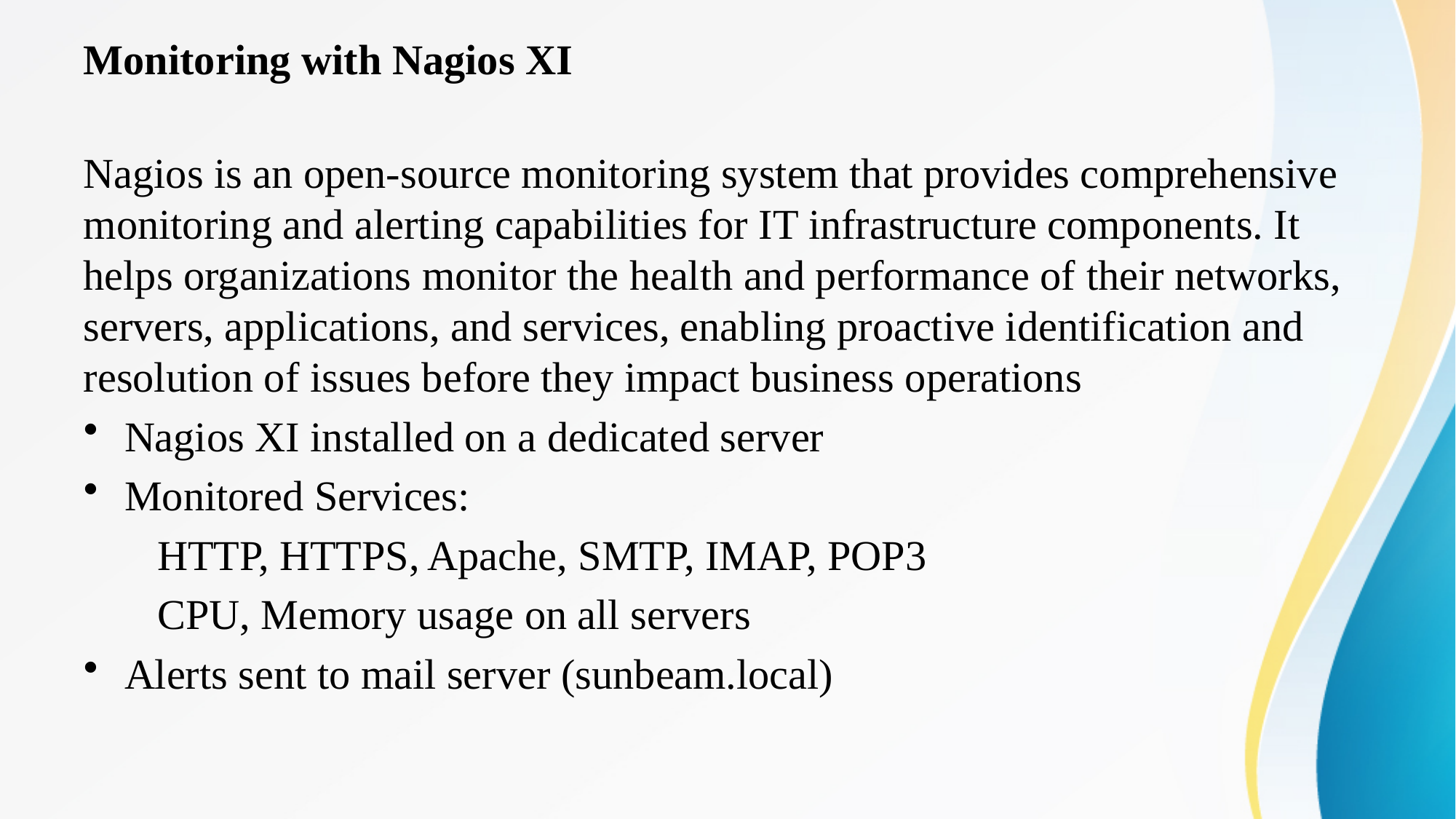

# Monitoring with Nagios XI
Nagios is an open-source monitoring system that provides comprehensive monitoring and alerting capabilities for IT infrastructure components. It helps organizations monitor the health and performance of their networks, servers, applications, and services, enabling proactive identification and resolution of issues before they impact business operations
Nagios XI installed on a dedicated server
Monitored Services:
       HTTP, HTTPS, Apache, SMTP, IMAP, POP3
       CPU, Memory usage on all servers
Alerts sent to mail server (sunbeam.local)